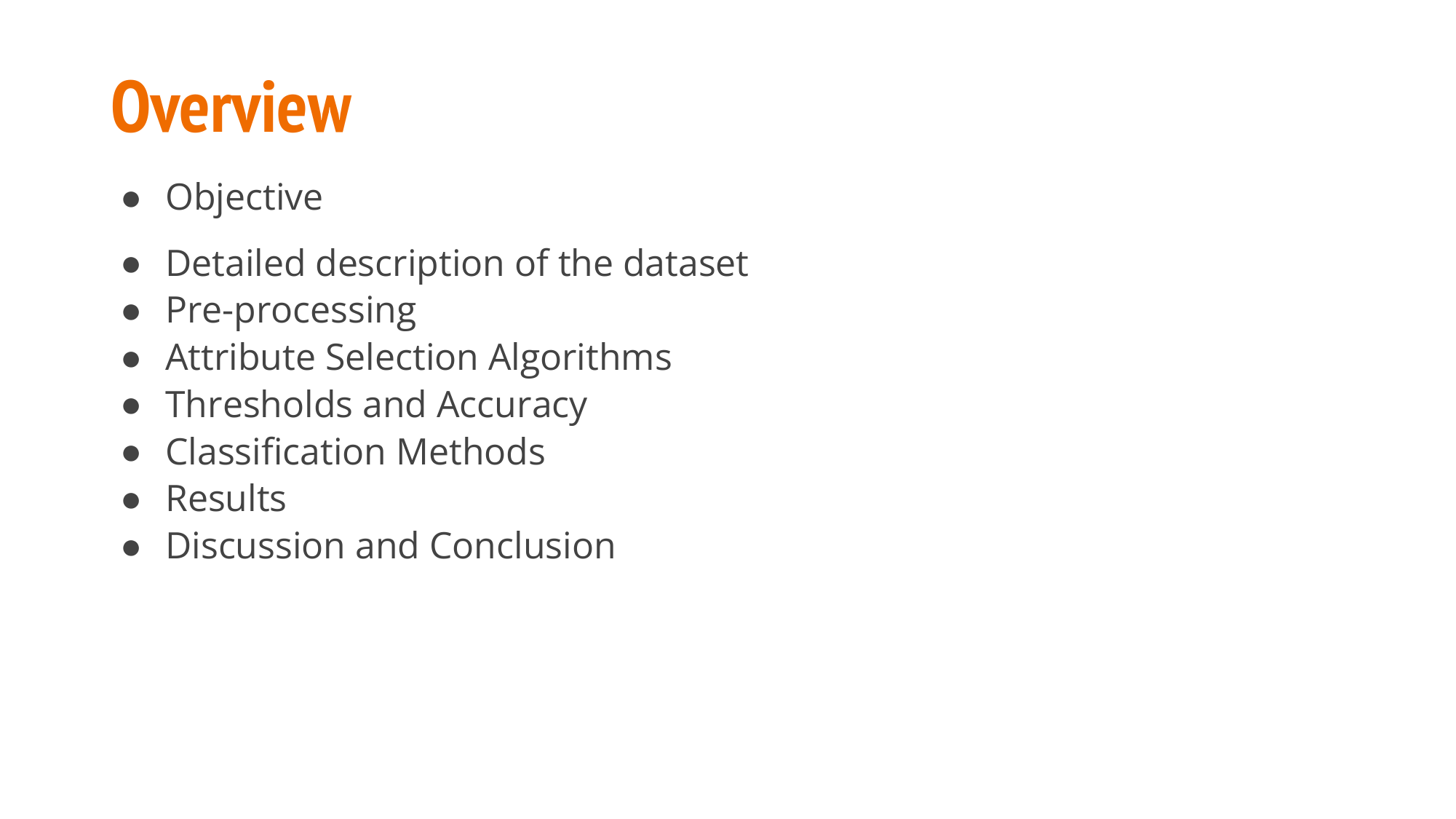

# Overview
Objective
Detailed description of the dataset
Pre-processing
Attribute Selection Algorithms
Thresholds and Accuracy
Classification Methods
Results
Discussion and Conclusion